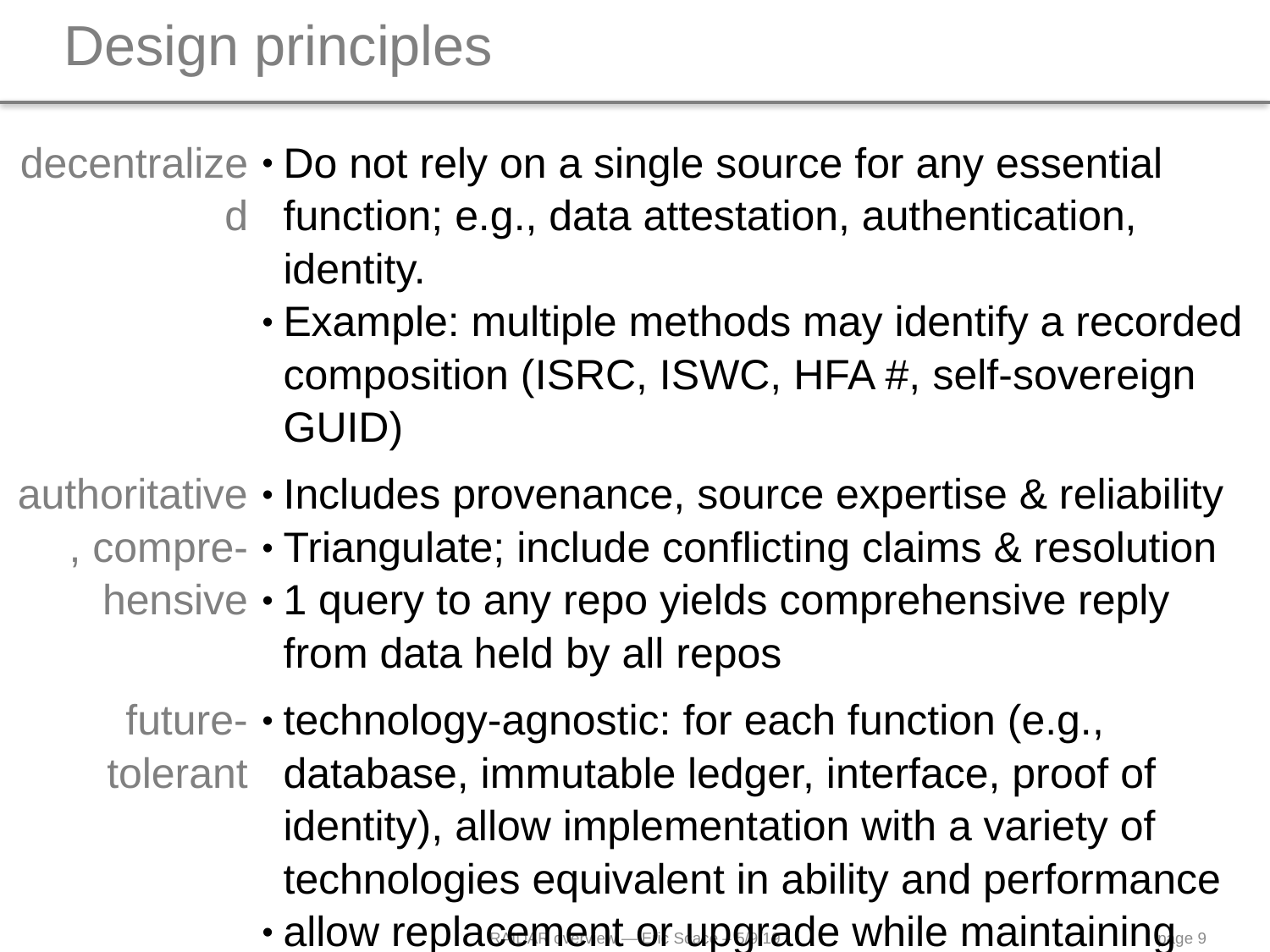

# Design principles
| decentralized | Do not rely on a single source for any essential function; e.g., data attestation, authentication, identity. Example: multiple methods may identify a recorded composition (isrc, iswc, hfa #, self-sovereign guid) |
| --- | --- |
| authoritative, compre-hensive | Includes provenance, source expertise & reliability Triangulate; include conflicting claims & resolution 1 query to any repo yields comprehensive reply from data held by all repos |
| future-tolerant | technology-agnostic: for each function (e.g., database, immutable ledger, interface, proof of identity), allow implementation with a variety of technologies equivalent in ability and performance allow replacement or upgrade while maintaining compatibility with previous implementations. |